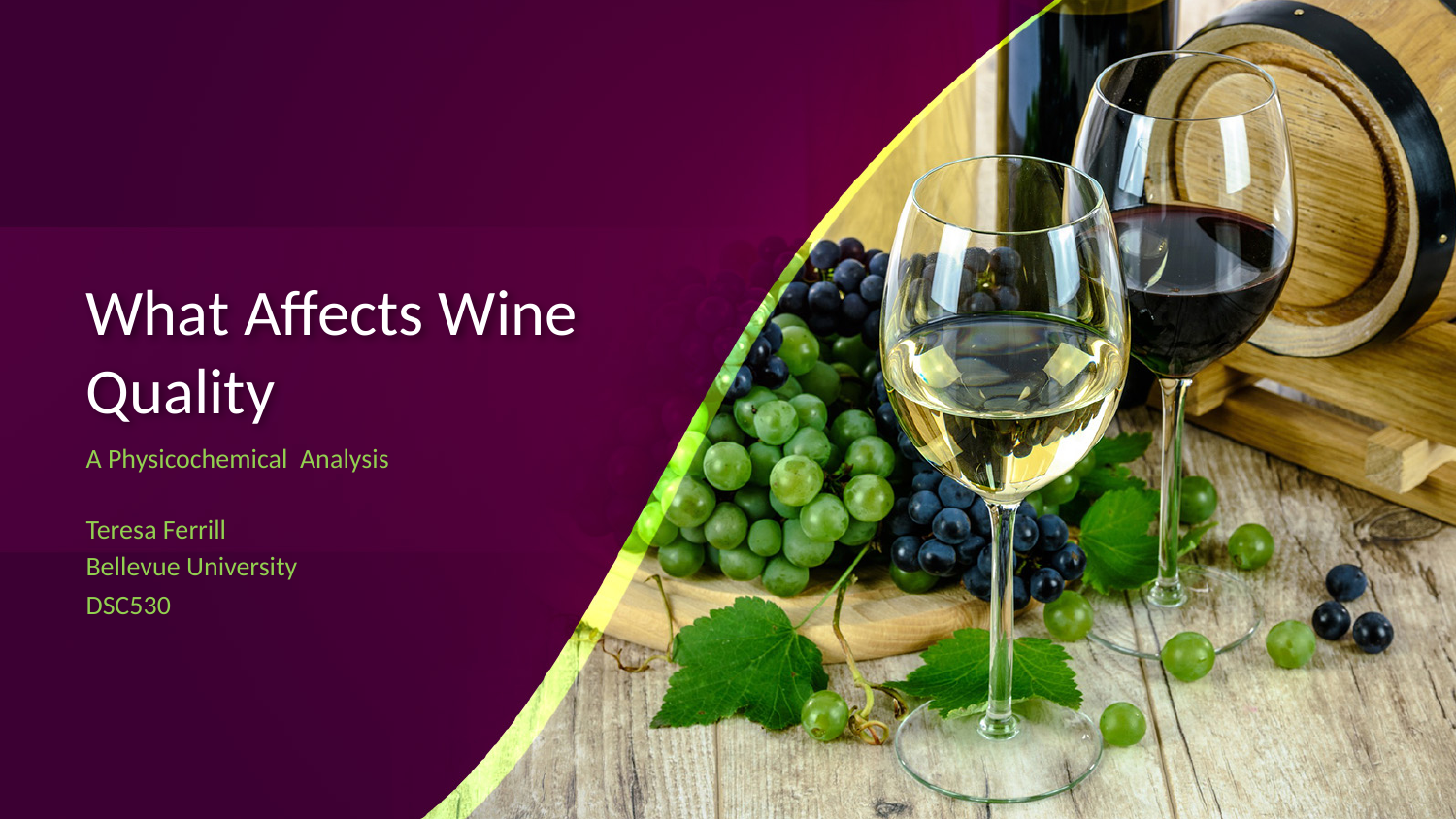

# What Affects Wine Quality
A Physicochemical  Analysis
Teresa Ferrill
Bellevue University
DSC530